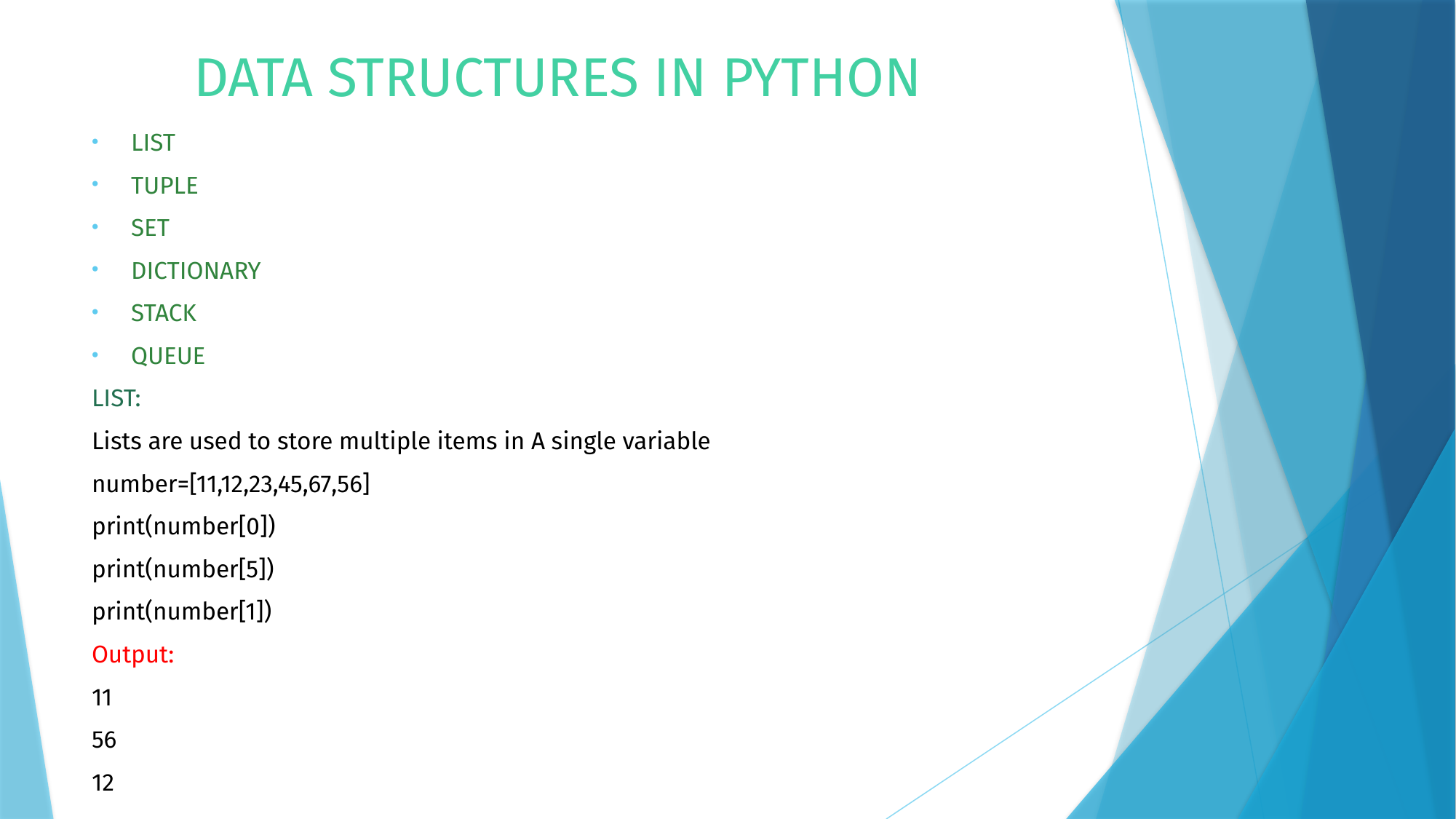

# DATA STRUCTURES IN PYTHON
LIST
TUPLE
SET
DICTIONARY
STACK
QUEUE
LIST:
Lists are used to store multiple items in A single variable
number=[11,12,23,45,67,56]
print(number[0])
print(number[5])
print(number[1])
Output:
11
56
12